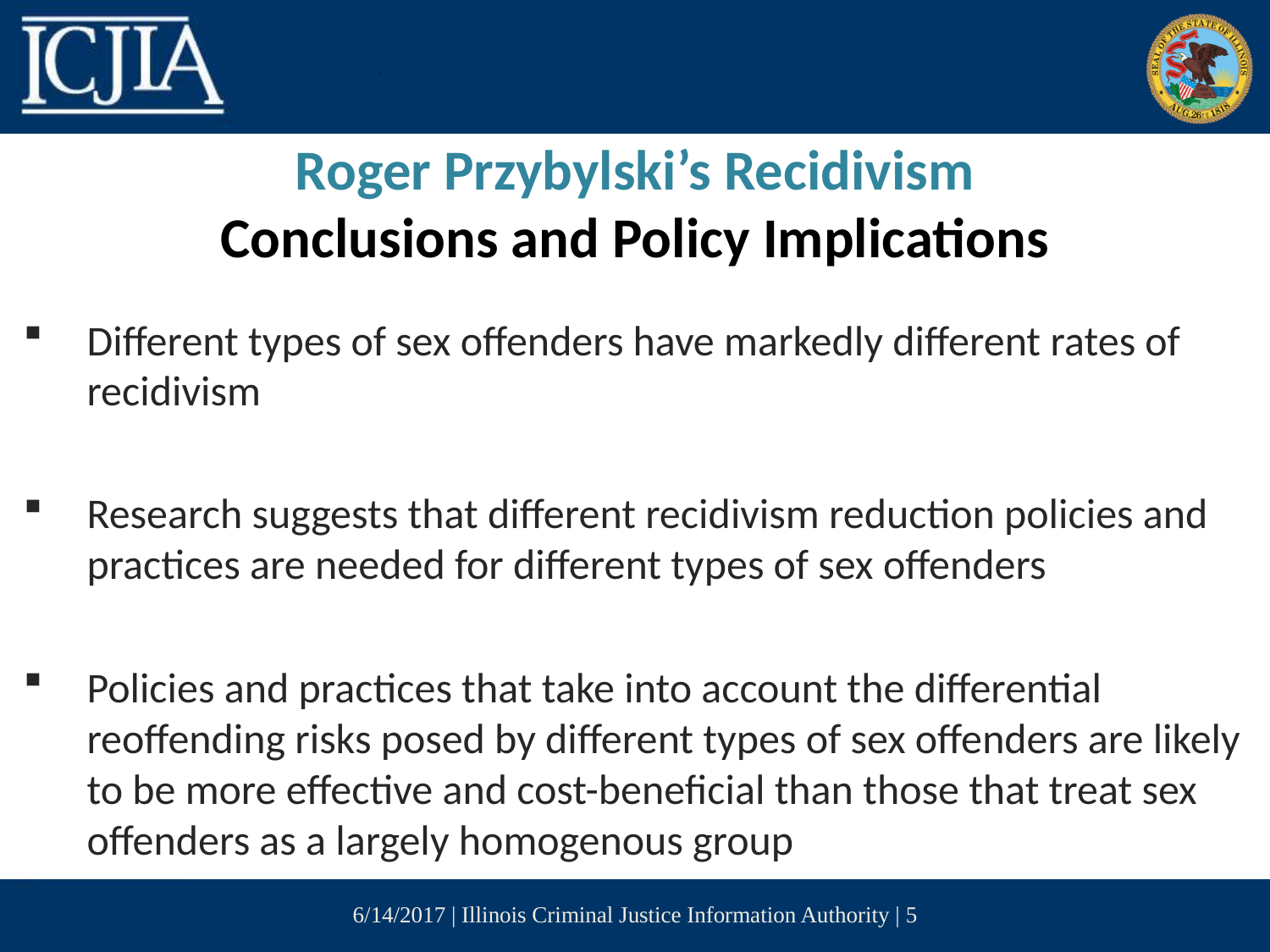

Roger Przybylski’s Recidivism
Conclusions and Policy Implications
Different types of sex offenders have markedly different rates of recidivism

Research suggests that different recidivism reduction policies and practices are needed for different types of sex offenders

Policies and practices that take into account the differential reoffending risks posed by different types of sex offenders are likely to be more effective and cost-beneficial than those that treat sex offenders as a largely homogenous group

6/14/2017 | Illinois Criminal Justice Information Authority | 5